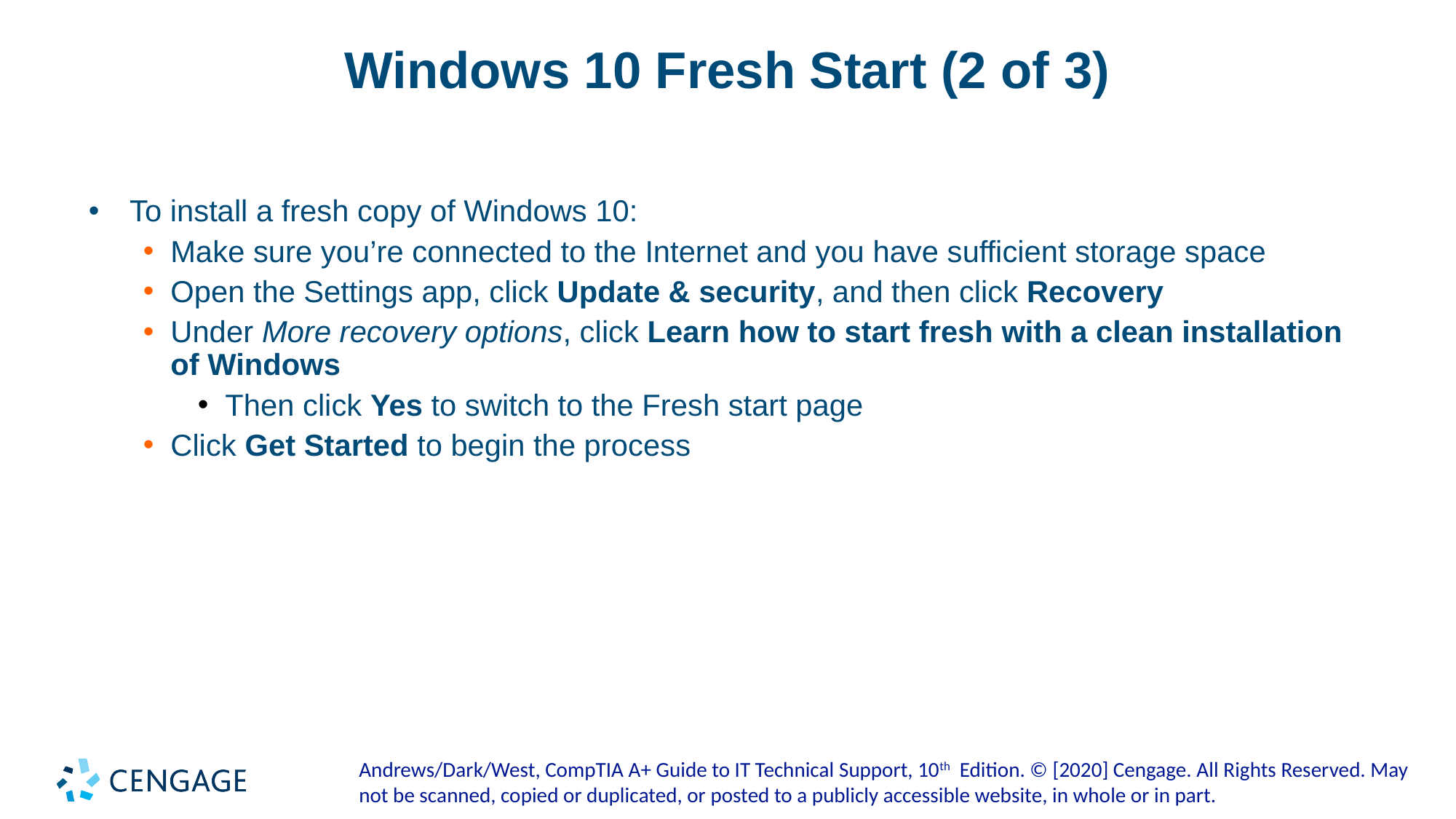

# Windows 10 Fresh Start (2 of 3)
To install a fresh copy of Windows 10:
Make sure you’re connected to the Internet and you have sufficient storage space
Open the Settings app, click Update & security, and then click Recovery
Under More recovery options, click Learn how to start fresh with a clean installation of Windows
Then click Yes to switch to the Fresh start page
Click Get Started to begin the process